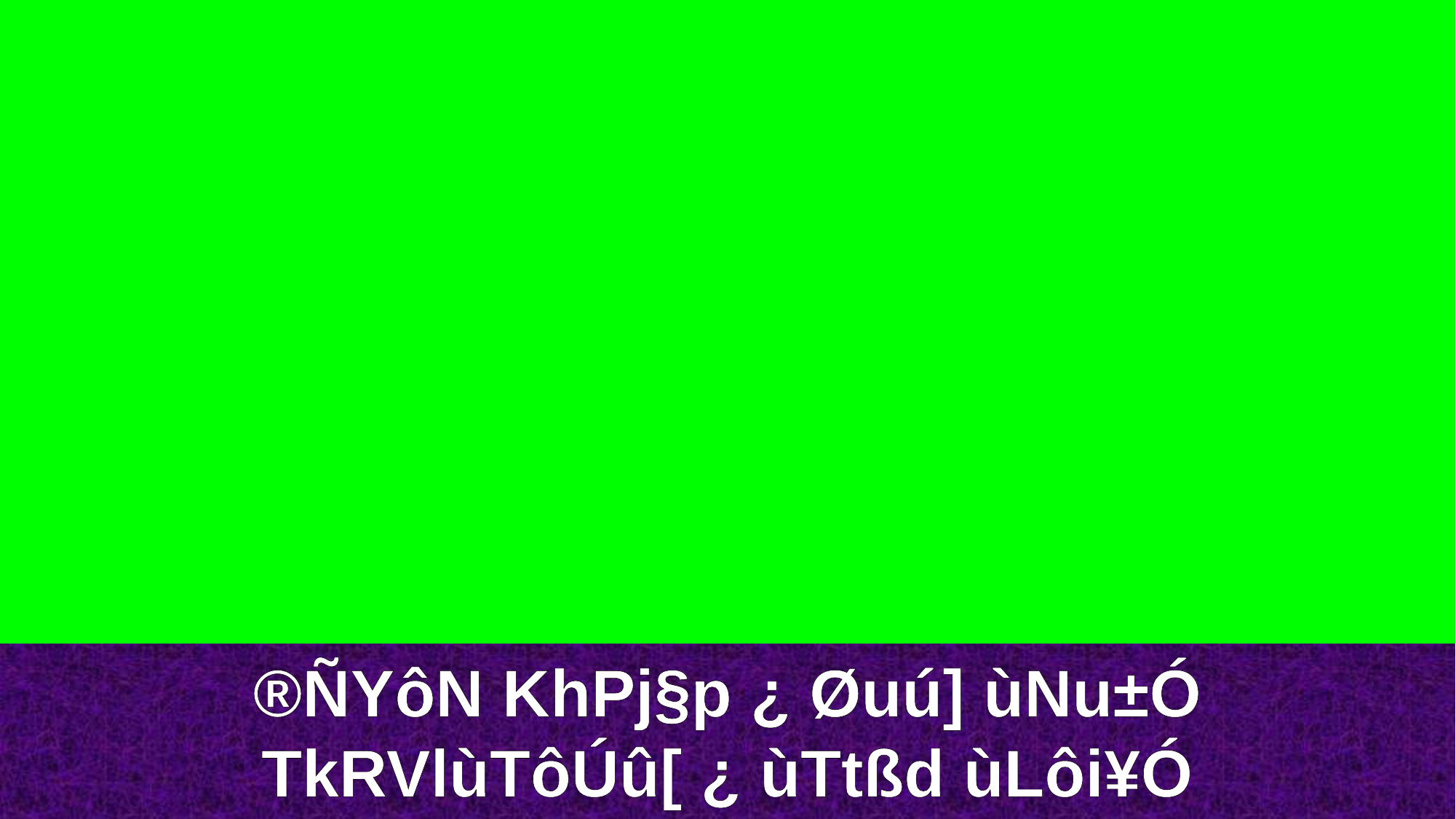

®ÑYôN KhPj§p ¿ Øuú] ùNu±Ó
TkRVlùTôÚû[ ¿ ùTtßd ùLôi¥Ó